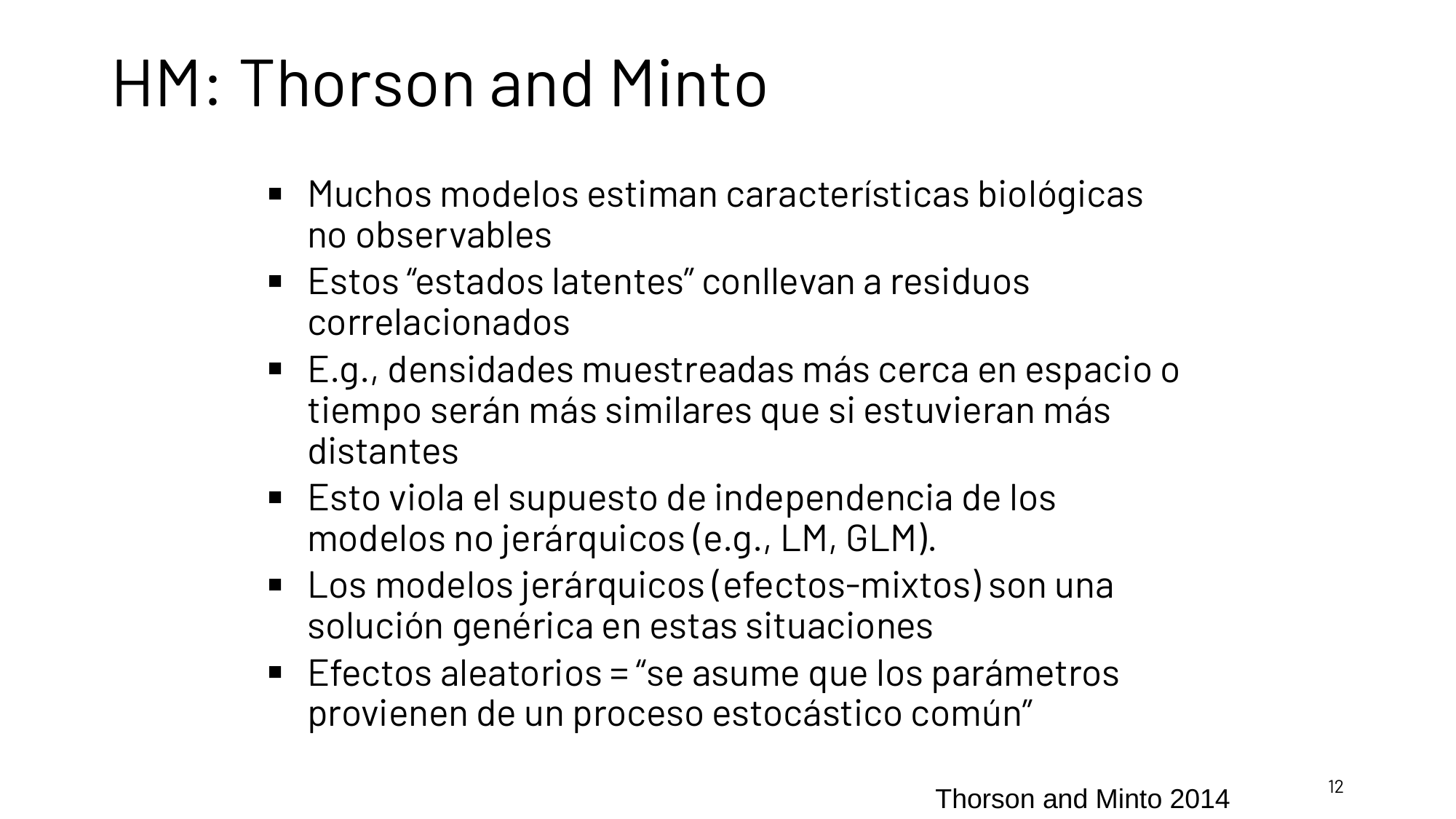

# HM: Thorson and Minto
Muchos modelos estiman características biológicas no observables
Estos “estados latentes” conllevan a residuos correlacionados
E.g., densidades muestreadas más cerca en espacio o tiempo serán más similares que si estuvieran más distantes
Esto viola el supuesto de independencia de los modelos no jerárquicos (e.g., LM, GLM).
Los modelos jerárquicos (efectos-mixtos) son una solución genérica en estas situaciones
Efectos aleatorios = “se asume que los parámetros provienen de un proceso estocástico común”

12
Thorson and Minto 2014